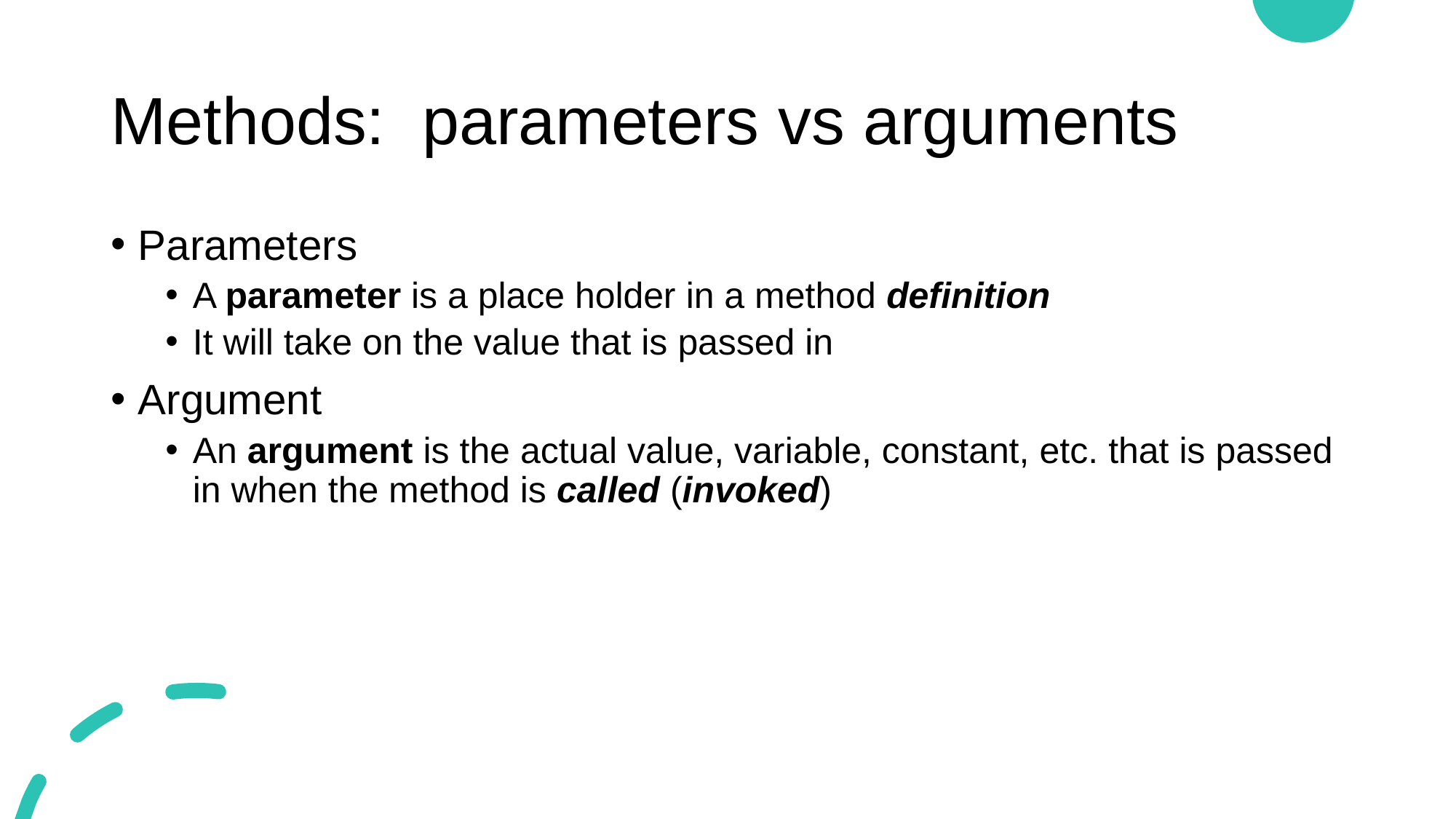

# Methods:  parameters vs arguments
Parameters
A parameter is a place holder in a method definition
It will take on the value that is passed in
Argument
An argument is the actual value, variable, constant, etc. that is passed in when the method is called (invoked)